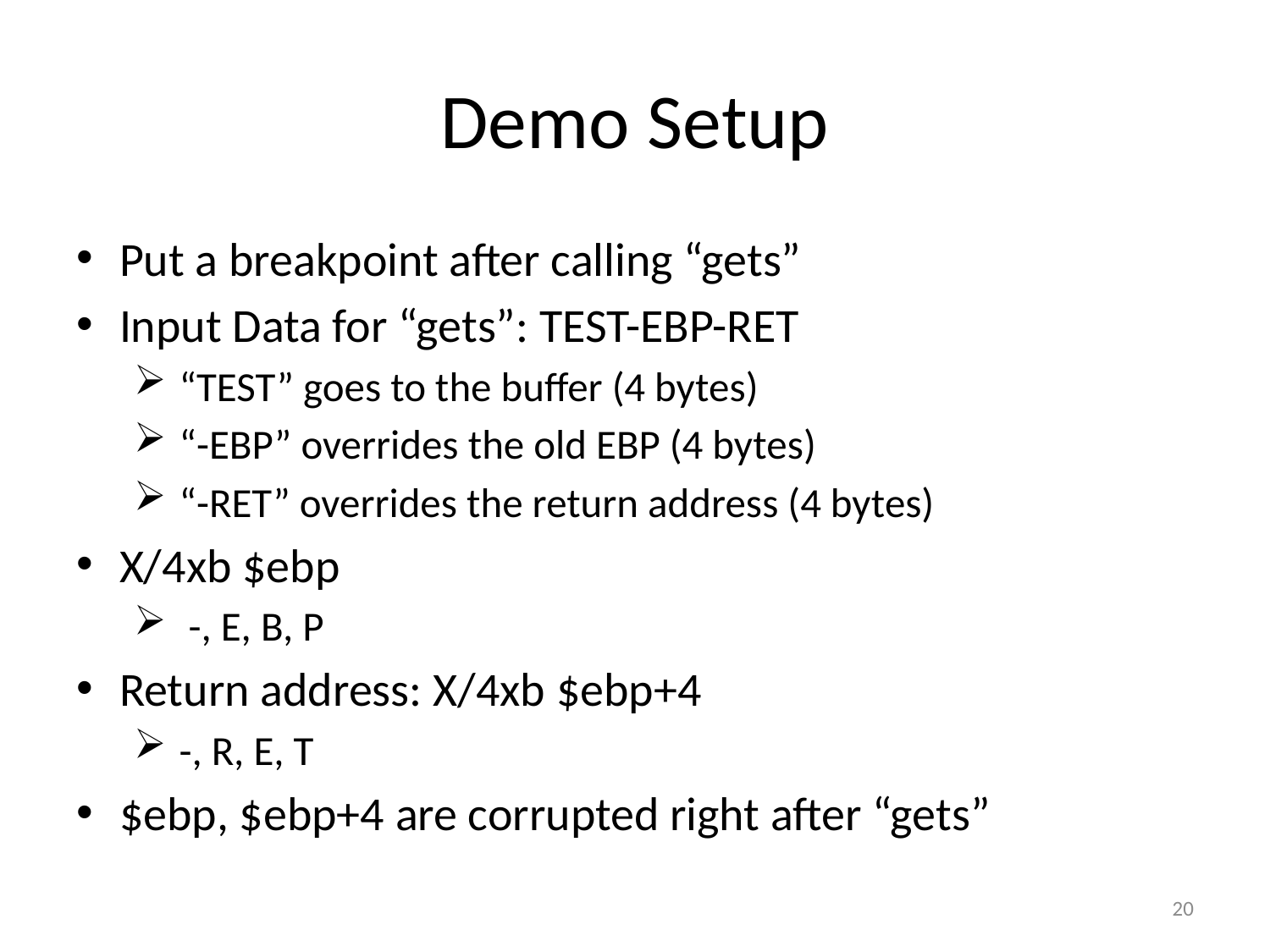

# Demo Setup
Put a breakpoint after calling “gets”
Input Data for “gets”: TEST-EBP-RET
 “TEST” goes to the buffer (4 bytes)
 “-EBP” overrides the old EBP (4 bytes)
 “-RET” overrides the return address (4 bytes)
X/4xb $ebp
  -, E, B, P
Return address: X/4xb $ebp+4
 -, R, E, T
$ebp, $ebp+4 are corrupted right after “gets”
20